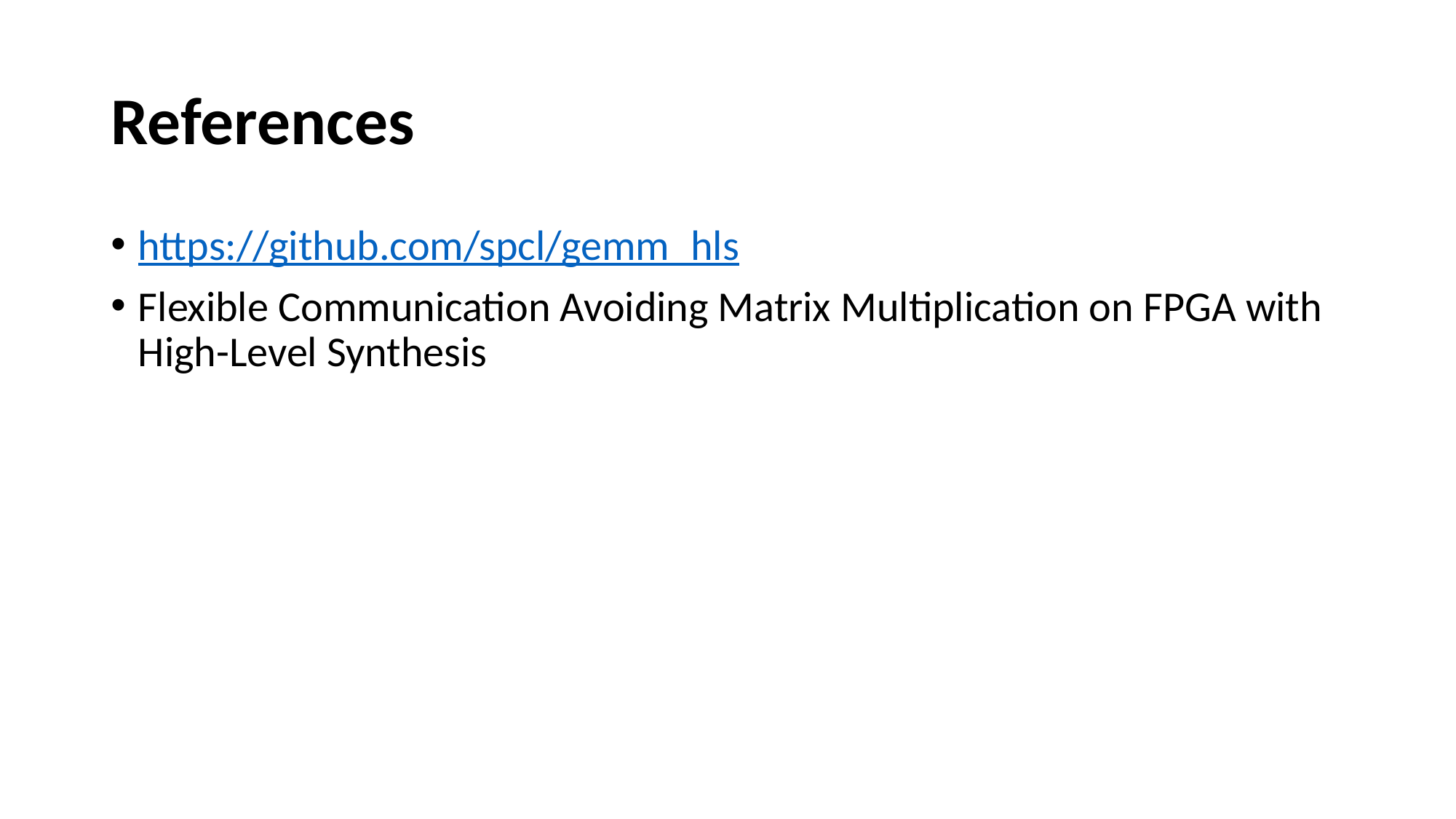

# References
https://github.com/spcl/gemm_hls
Flexible Communication Avoiding Matrix Multiplication on FPGA with High-Level Synthesis